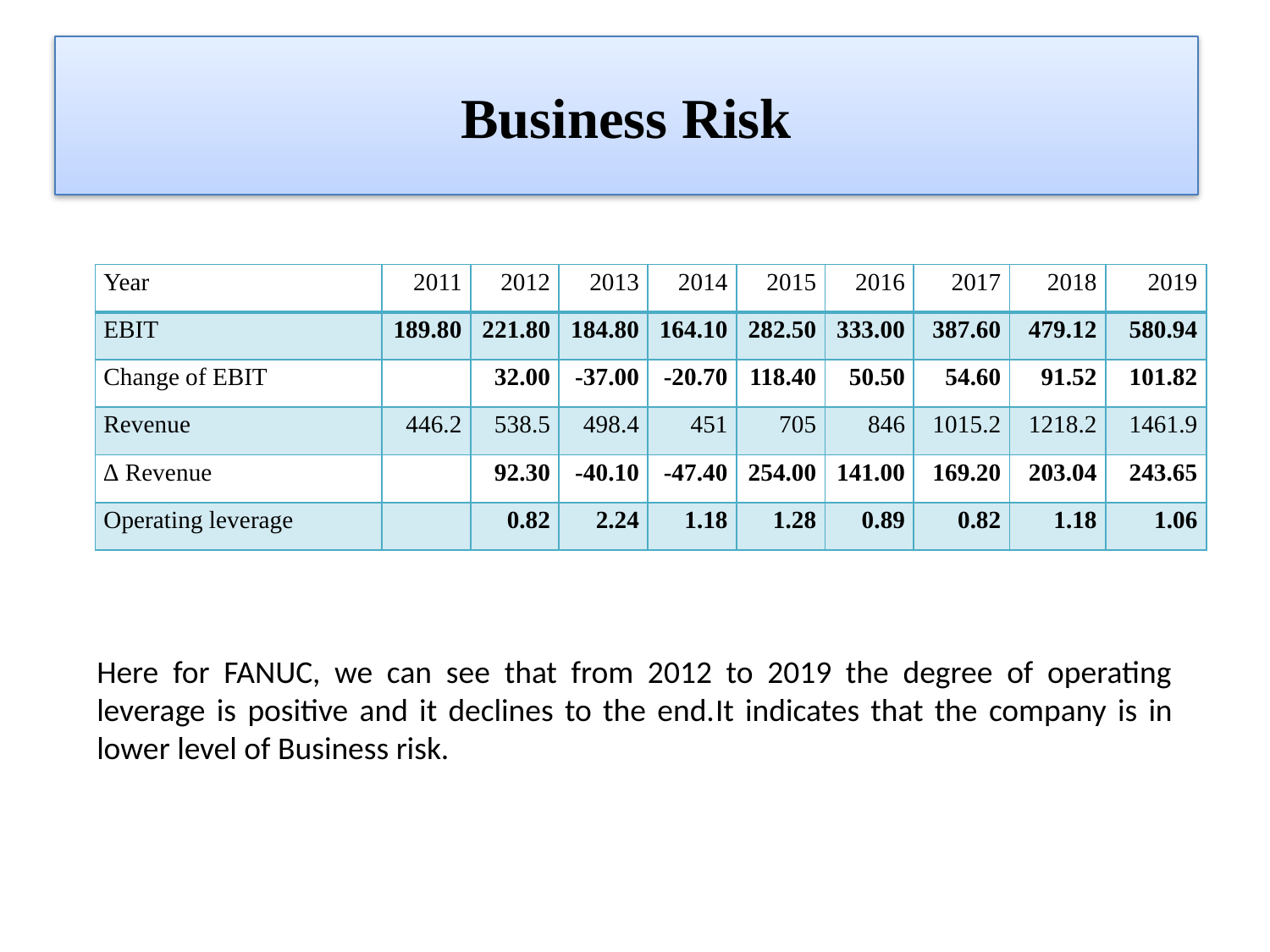

# Business Risk
| Year | 2011 | 2012 | 2013 | 2014 | 2015 | 2016 | 2017 | 2018 | 2019 |
| --- | --- | --- | --- | --- | --- | --- | --- | --- | --- |
| EBIT | 189.80 | 221.80 | 184.80 | 164.10 | 282.50 | 333.00 | 387.60 | 479.12 | 580.94 |
| Change of EBIT |  | 32.00 | -37.00 | -20.70 | 118.40 | 50.50 | 54.60 | 91.52 | 101.82 |
| Revenue | 446.2 | 538.5 | 498.4 | 451 | 705 | 846 | 1015.2 | 1218.2 | 1461.9 |
| ∆ Revenue |  | 92.30 | -40.10 | -47.40 | 254.00 | 141.00 | 169.20 | 203.04 | 243.65 |
| Operating leverage |  | 0.82 | 2.24 | 1.18 | 1.28 | 0.89 | 0.82 | 1.18 | 1.06 |
Here for FANUC, we can see that from 2012 to 2019 the degree of operating leverage is positive and it declines to the end.It indicates that the company is in lower level of Business risk.